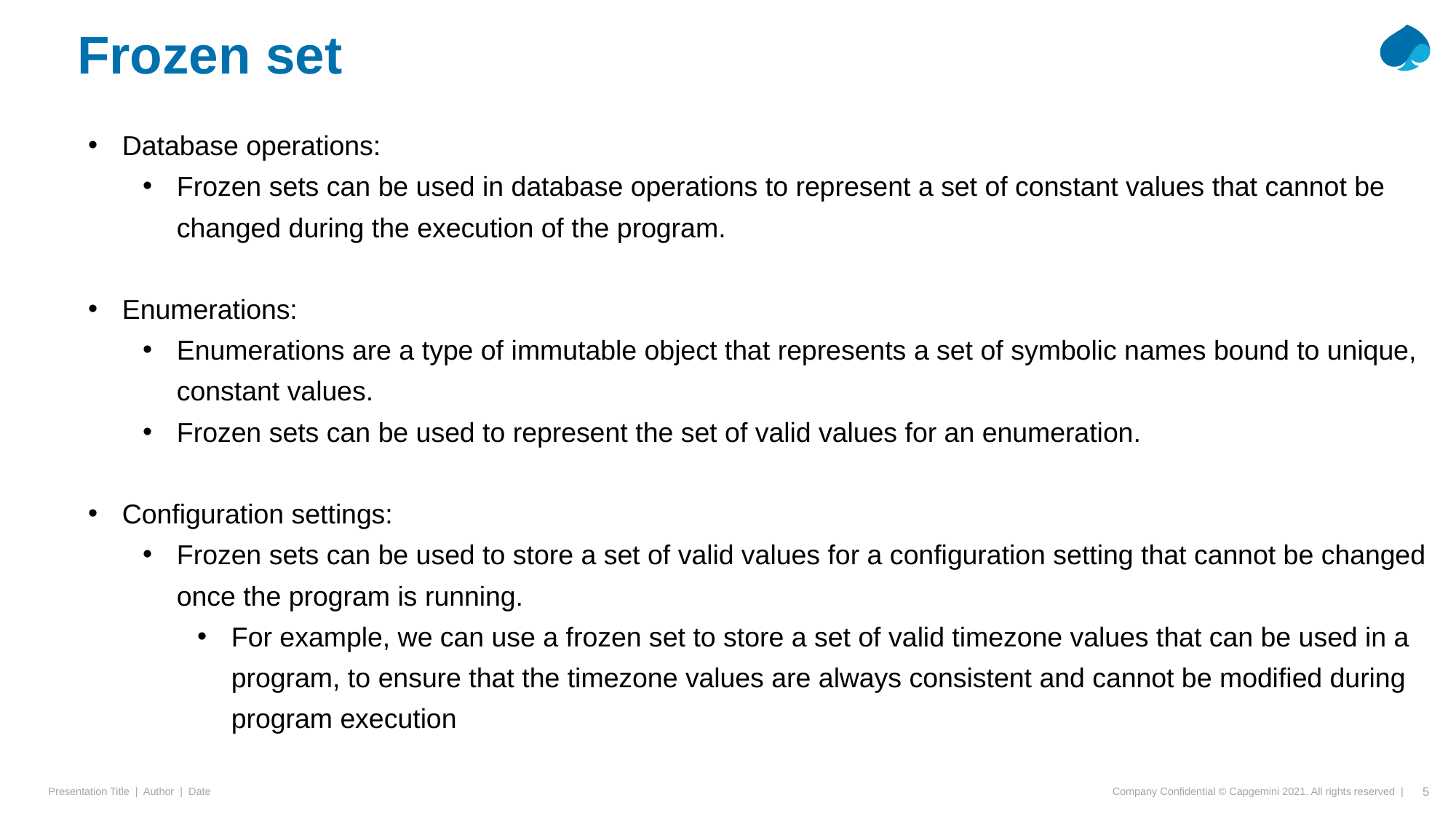

Frozen set

Database operations:
Frozen sets can be used in database operations to represent a set of constant values that cannot be changed during the execution of the program.

Enumerations:
Enumerations are a type of immutable object that represents a set of symbolic names bound to unique, constant values.
Frozen sets can be used to represent the set of valid values for an enumeration.

Configuration settings:
Frozen sets can be used to store a set of valid values for a configuration setting that cannot be changed once the program is running.
For example, we can use a frozen set to store a set of valid timezone values that can be used in a program, to ensure that the timezone values are always consistent and cannot be modified during program execution